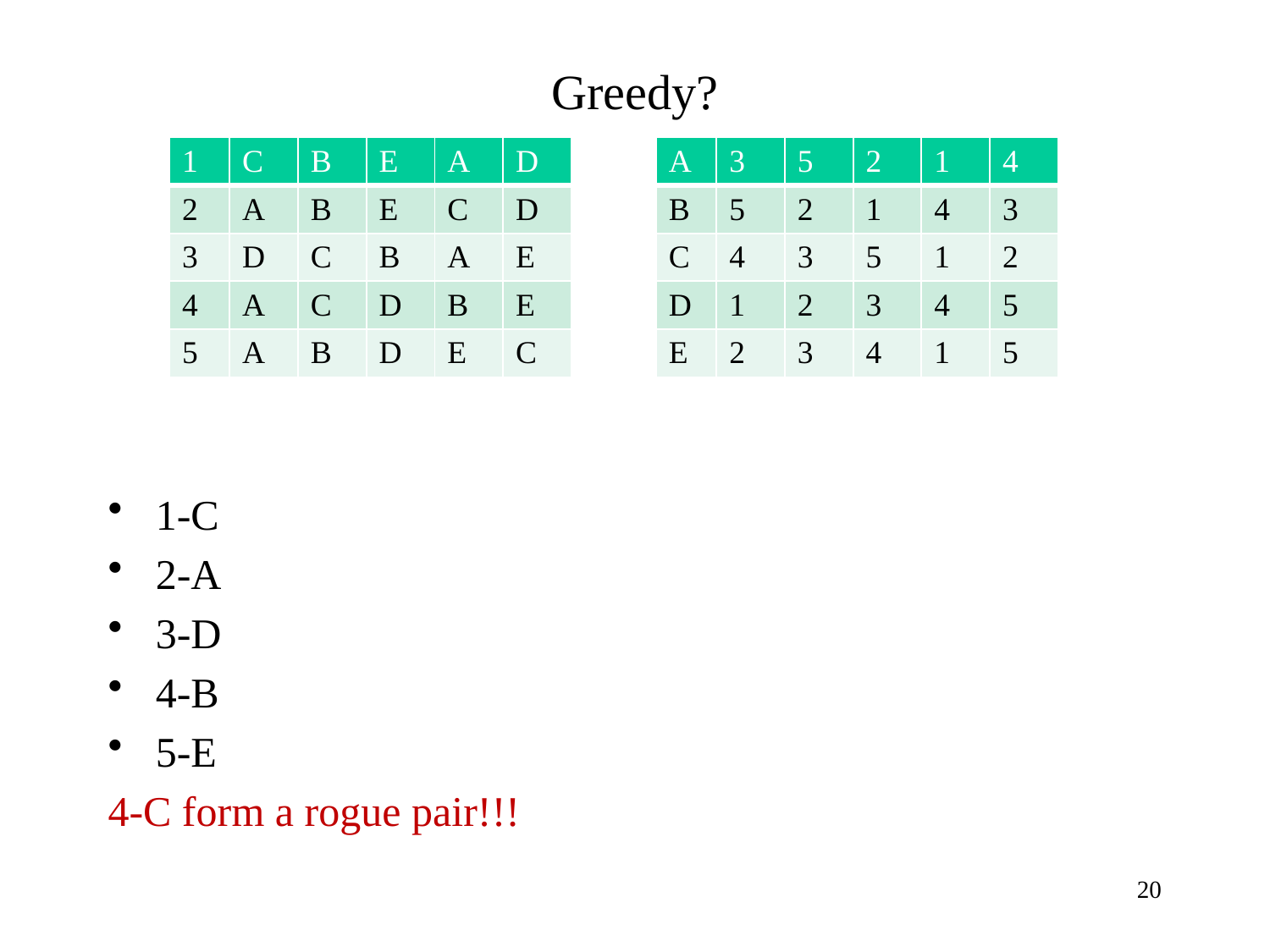

# Greedy?
| 1 | C | B | E | A | D |
| --- | --- | --- | --- | --- | --- |
| 2 | A | B | E | C | D |
| 3 | D | C | B | A | E |
| 4 | A | C | D | B | E |
| 5 | A | B | D | E | C |
| A | 3 | 5 | 2 | 1 | 4 |
| --- | --- | --- | --- | --- | --- |
| B | 5 | 2 | 1 | 4 | 3 |
| C | 4 | 3 | 5 | 1 | 2 |
| D | 1 | 2 | 3 | 4 | 5 |
| E | 2 | 3 | 4 | 1 | 5 |
1-C
2-A
3-D
4-B
5-E
4-C form a rogue pair!!!

20